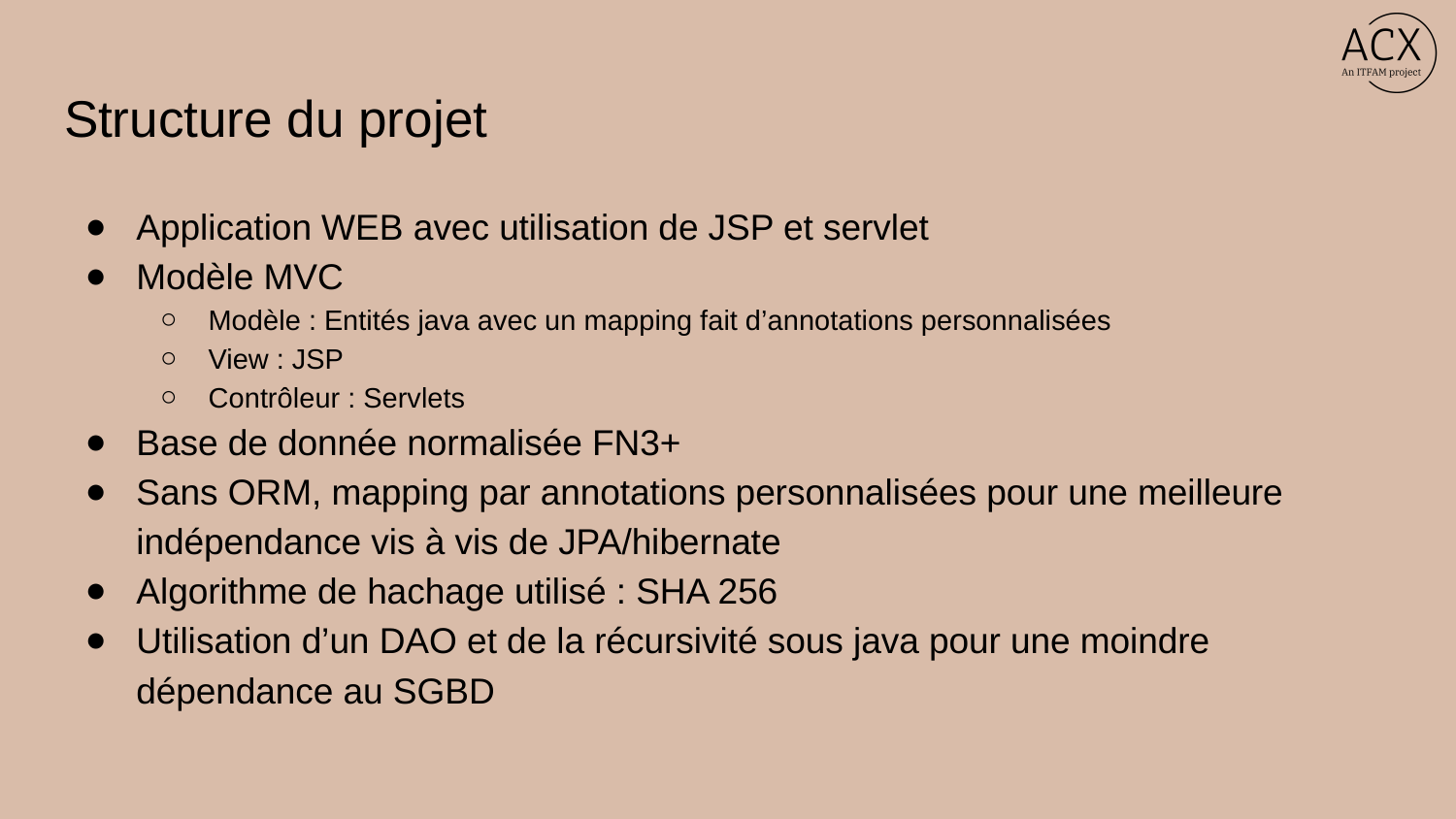

# Structure du projet
Application WEB avec utilisation de JSP et servlet
Modèle MVC
Modèle : Entités java avec un mapping fait d’annotations personnalisées
View : JSP
Contrôleur : Servlets
Base de donnée normalisée FN3+
Sans ORM, mapping par annotations personnalisées pour une meilleure indépendance vis à vis de JPA/hibernate
Algorithme de hachage utilisé : SHA 256
Utilisation d’un DAO et de la récursivité sous java pour une moindre dépendance au SGBD